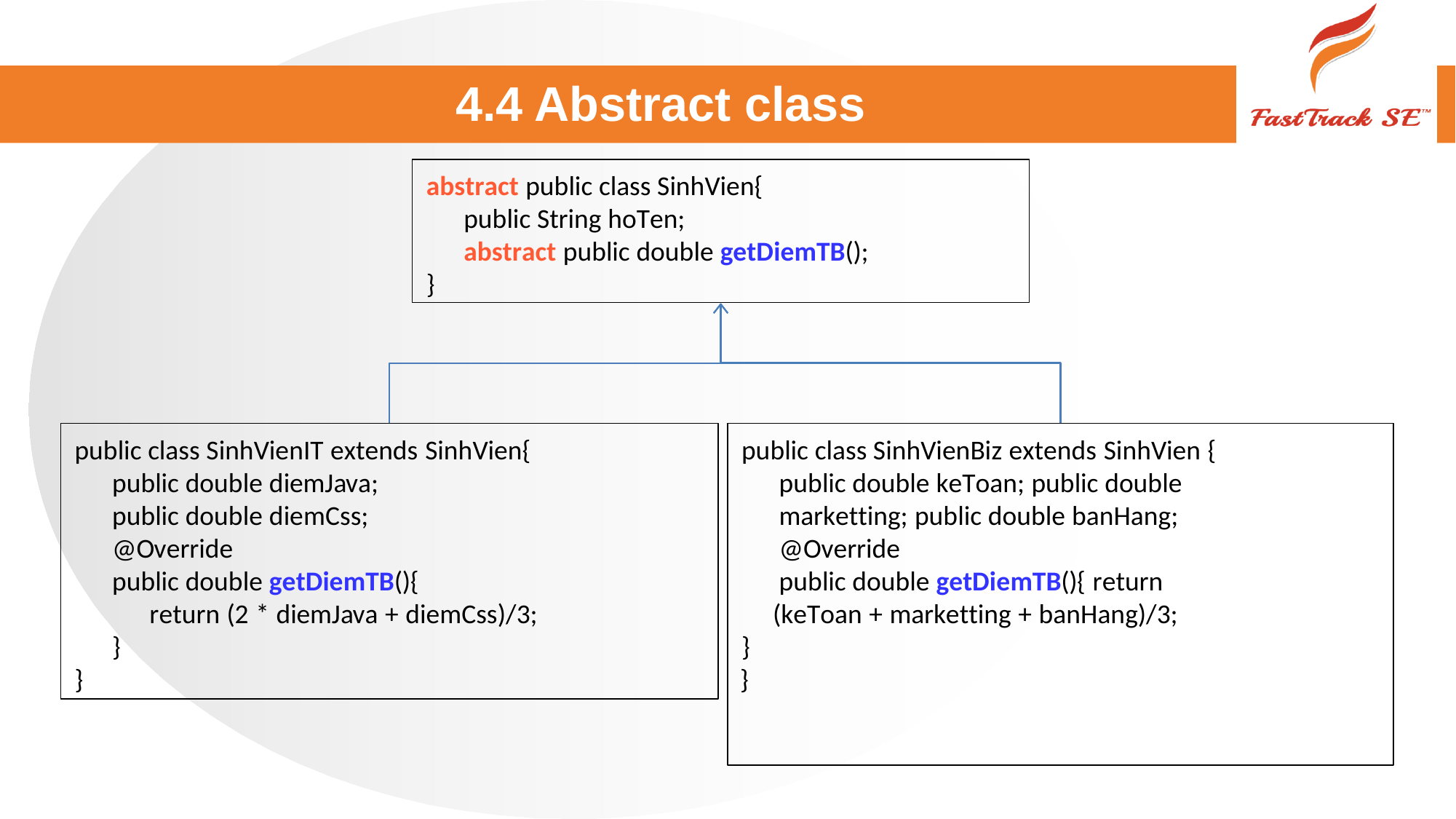

# 4.4 Abstract class

abstract public class SinhVien{
public String hoTen;
abstract public double getDiemTB();
}

public class SinhVienIT extends SinhVien{
public double diemJava;
public double diemCss;
@Override
public double getDiemTB(){
return (2 * diemJava + diemCss)/3;
}
}
public class SinhVienBiz extends SinhVien {
public double keToan; public double marketting; public double banHang;
@Override
public double getDiemTB(){ return
(keToan + marketting + banHang)/3;
}
}